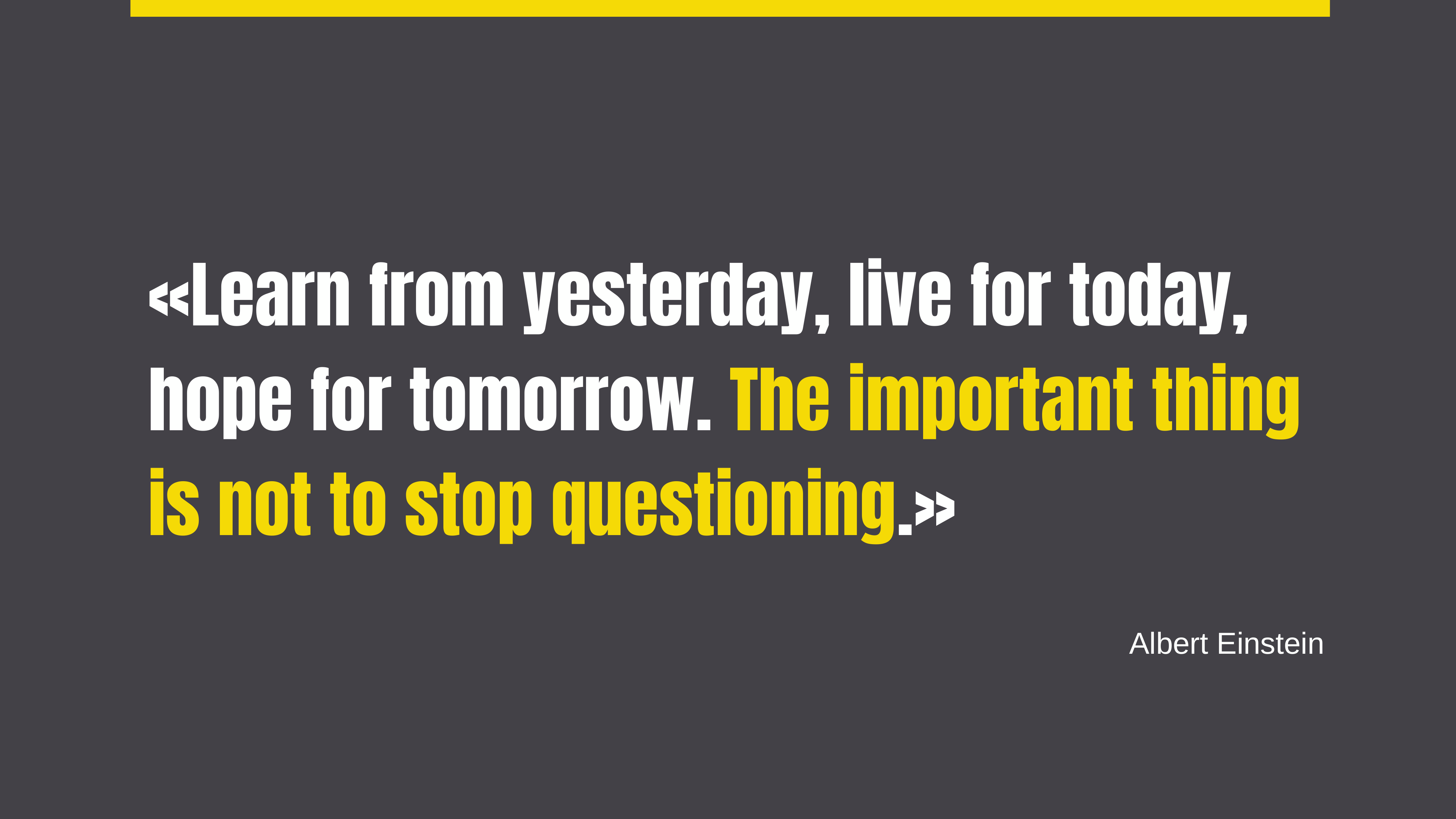

«Learn from yesterday, live for today, hope for tomorrow. The important thing is not to stop questioning.»
Albert Einstein